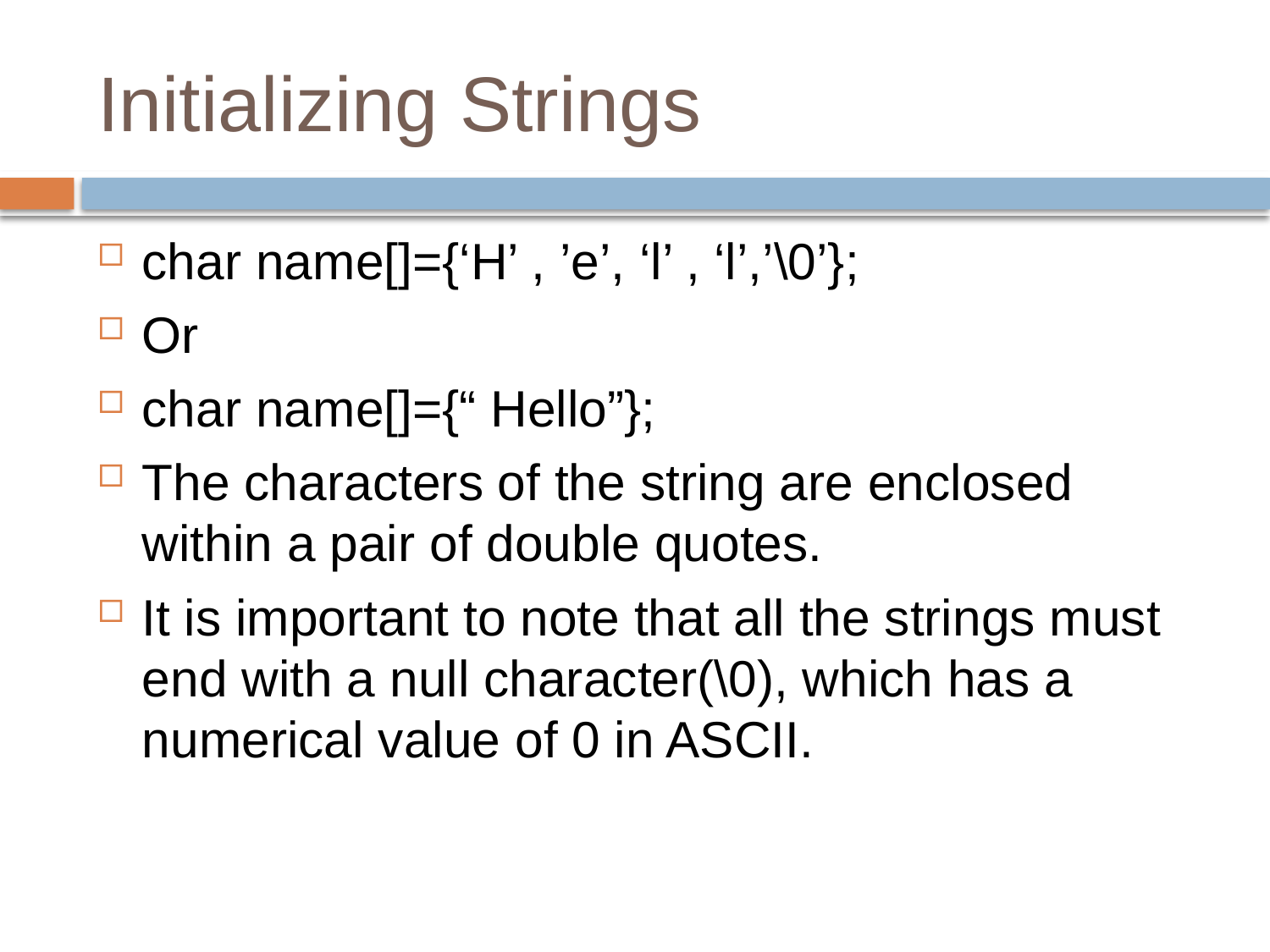

# Initializing Strings
char name[]={‘H’ , ’e’, ‘l’ , ‘l’,’\0’};
Or
char name[]={“ Hello”};
The characters of the string are enclosed within a pair of double quotes.
It is important to note that all the strings must end with a null character(\0), which has a numerical value of 0 in ASCII.